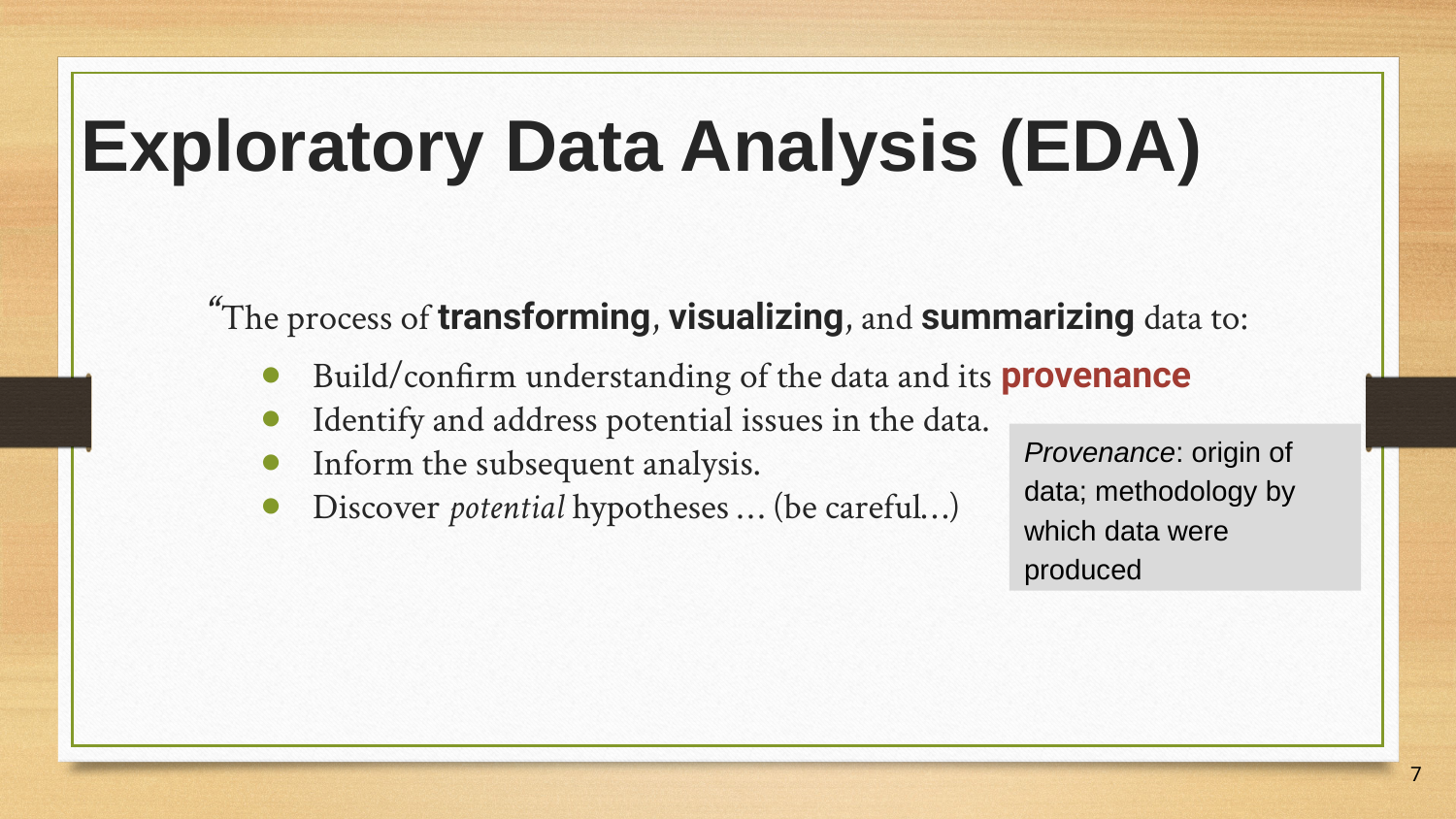

# Exploratory Data Analysis (EDA)
“The process of transforming, visualizing, and summarizing data to:
Build/confirm understanding of the data and its provenance
Identify and address potential issues in the data.
Inform the subsequent analysis.
Discover potential hypotheses … (be careful…)
Provenance: origin of data; methodology by which data were produced
7